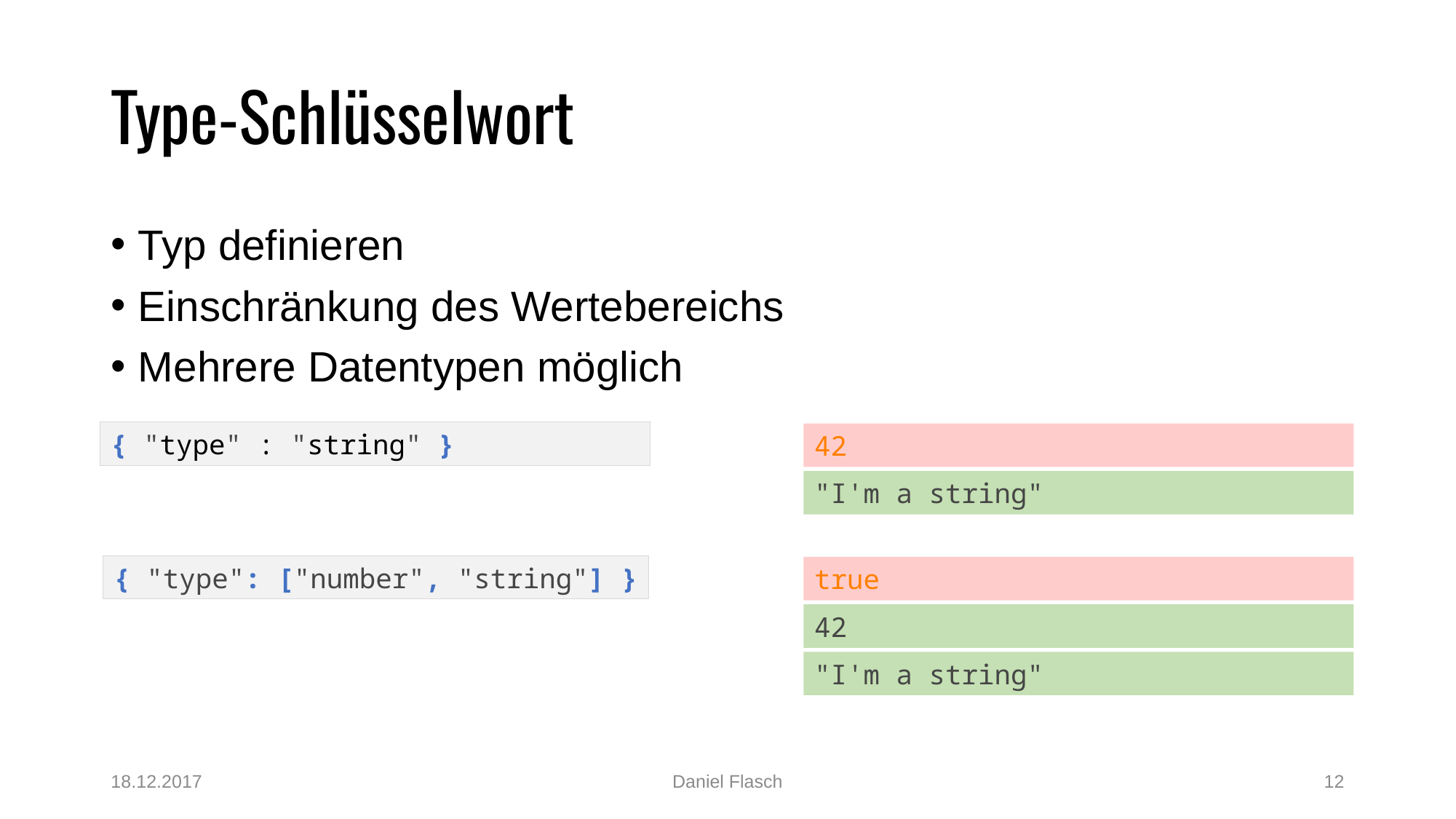

# Type-Schlüsselwort
Typ definieren
Einschränkung des Wertebereichs
Mehrere Datentypen möglich
{ "type" : "string" }
42
"I'm a string"
{ "type": ["number", "string"] }
true
42
"I'm a string"
18.12.2017
Daniel Flasch
12